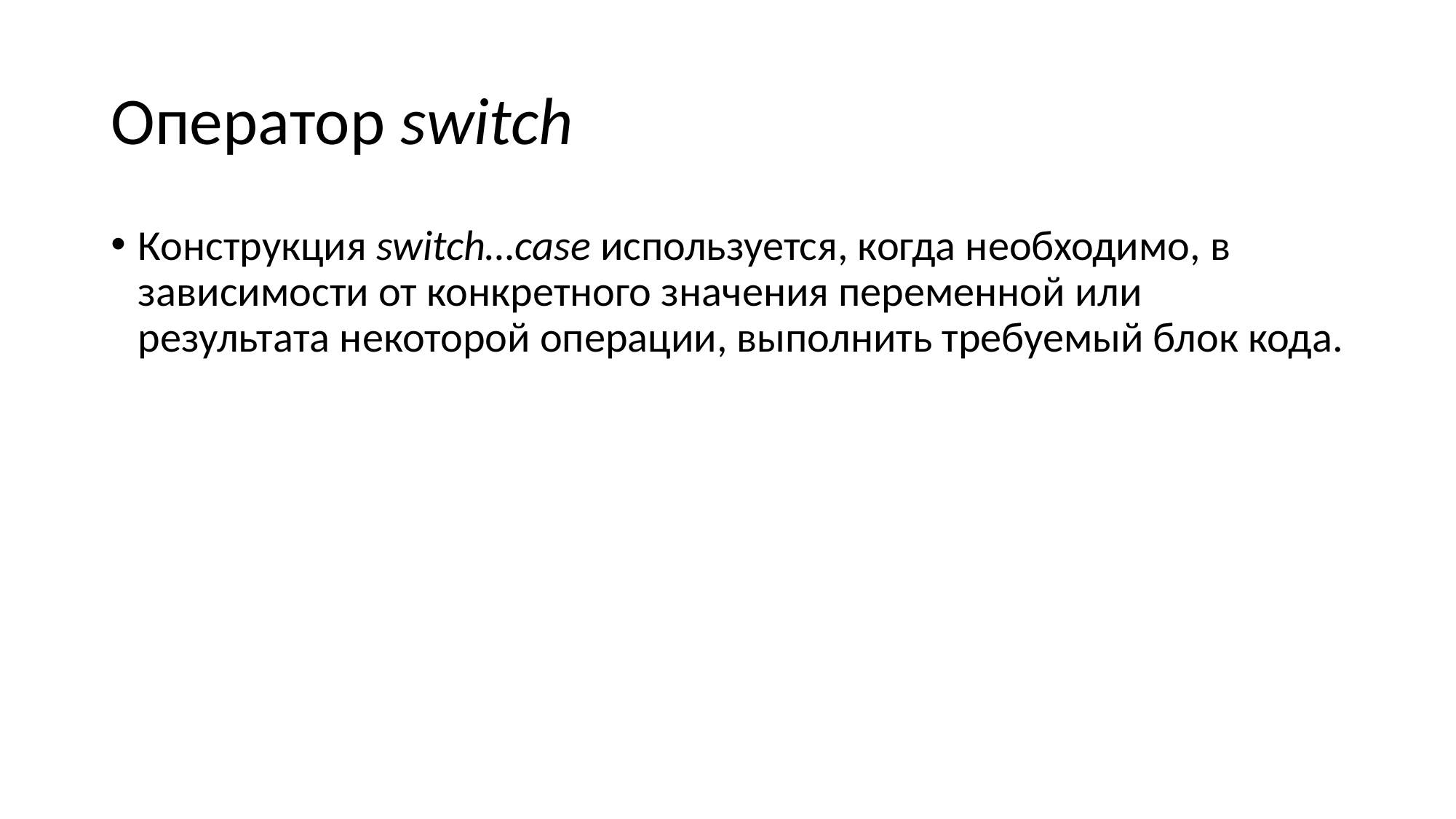

# Оператор switch
Конструкция switch…case используется, когда необходимо, в зависимости от конкретного значения переменной или результата некоторой операции, выполнить требуемый блок кода.